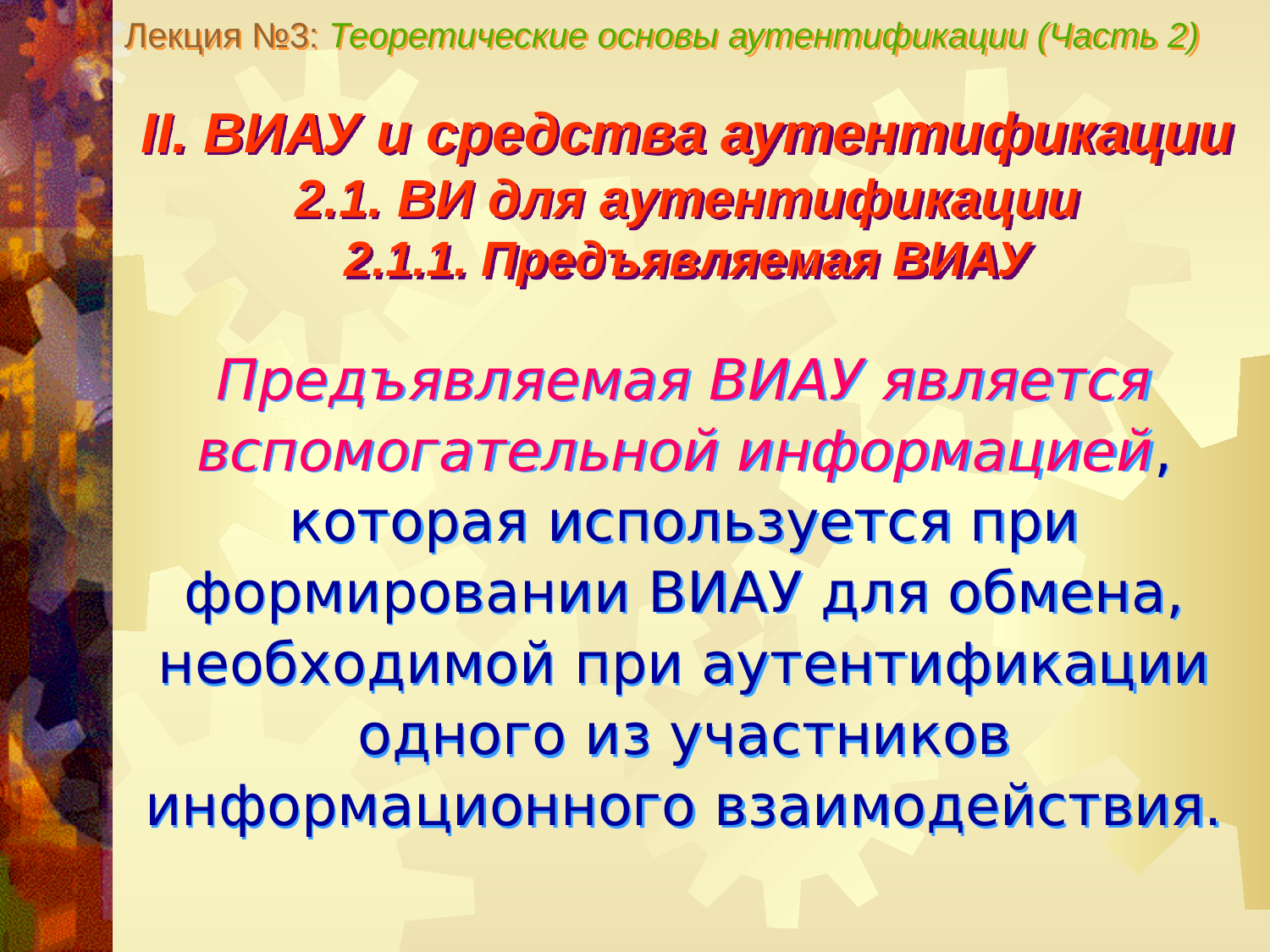

Лекция №3: Теоретические основы аутентификации (Часть 2)
II. ВИАУ и средства аутентификации
2.1. ВИ для аутентификации
2.1.1. Предъявляемая ВИАУ
Предъявляемая ВИАУ является вспомогательной информацией, которая используется при формировании ВИАУ для обмена, необходимой при аутентификации одного из участников информационного взаимодействия.